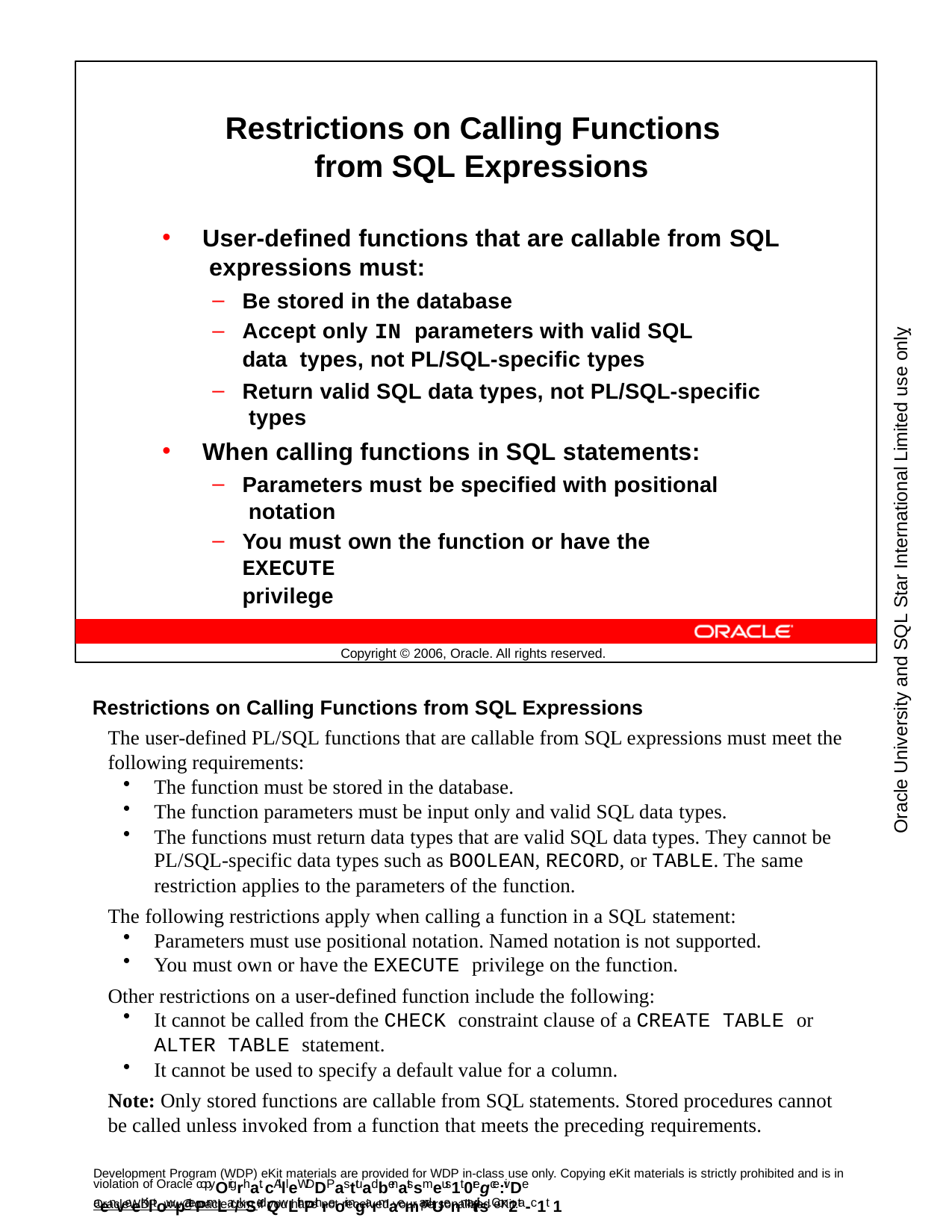

Restrictions on Calling Functions  from SQL Expressions

User-defined functions that are callable from SQL  expressions must:
Be stored in the database
Accept only IN parameters with valid SQL data  types, not PL/SQL-specific types
Return valid SQL data types, not PL/SQL-specific  types
When calling functions in SQL statements:
Parameters must be specified with positional  notation
You must own the function or have the EXECUTE
privilege
Oracle University and SQL Star International Limited use onlyฺ
Copyright © 2006, Oracle. All rights reserved.
Restrictions on Calling Functions from SQL Expressions
The user-defined PL/SQL functions that are callable from SQL expressions must meet the  following requirements:
The function must be stored in the database.
The function parameters must be input only and valid SQL data types.
The functions must return data types that are valid SQL data types. They cannot be  PL/SQL-specific data types such as BOOLEAN, RECORD, or TABLE. The same
restriction applies to the parameters of the function.
The following restrictions apply when calling a function in a SQL statement:
Parameters must use positional notation. Named notation is not supported.
You must own or have the EXECUTE privilege on the function.
Other restrictions on a user-defined function include the following:
It cannot be called from the CHECK constraint clause of a CREATE TABLE or
ALTER TABLE statement.
It cannot be used to specify a default value for a column.
Note: Only stored functions are callable from SQL statements. Stored procedures cannot  be called unless invoked from a function that meets the preceding requirements.
Development Program (WDP) eKit materials are provided for WDP in-class use only. Copying eKit materials is strictly prohibited and is in
violation of Oracle copyOrigrhat. cAllleWDDPasttuadbenatssmeus1t 0regce:ivDe aenveeKiltowpatePrmLar/kSedQwLithPthreoir ngarmaemandUenmaitils. Con2ta-c1t 1
OracleWDP_ww@oracle.com if you have not received your personalized eKit.